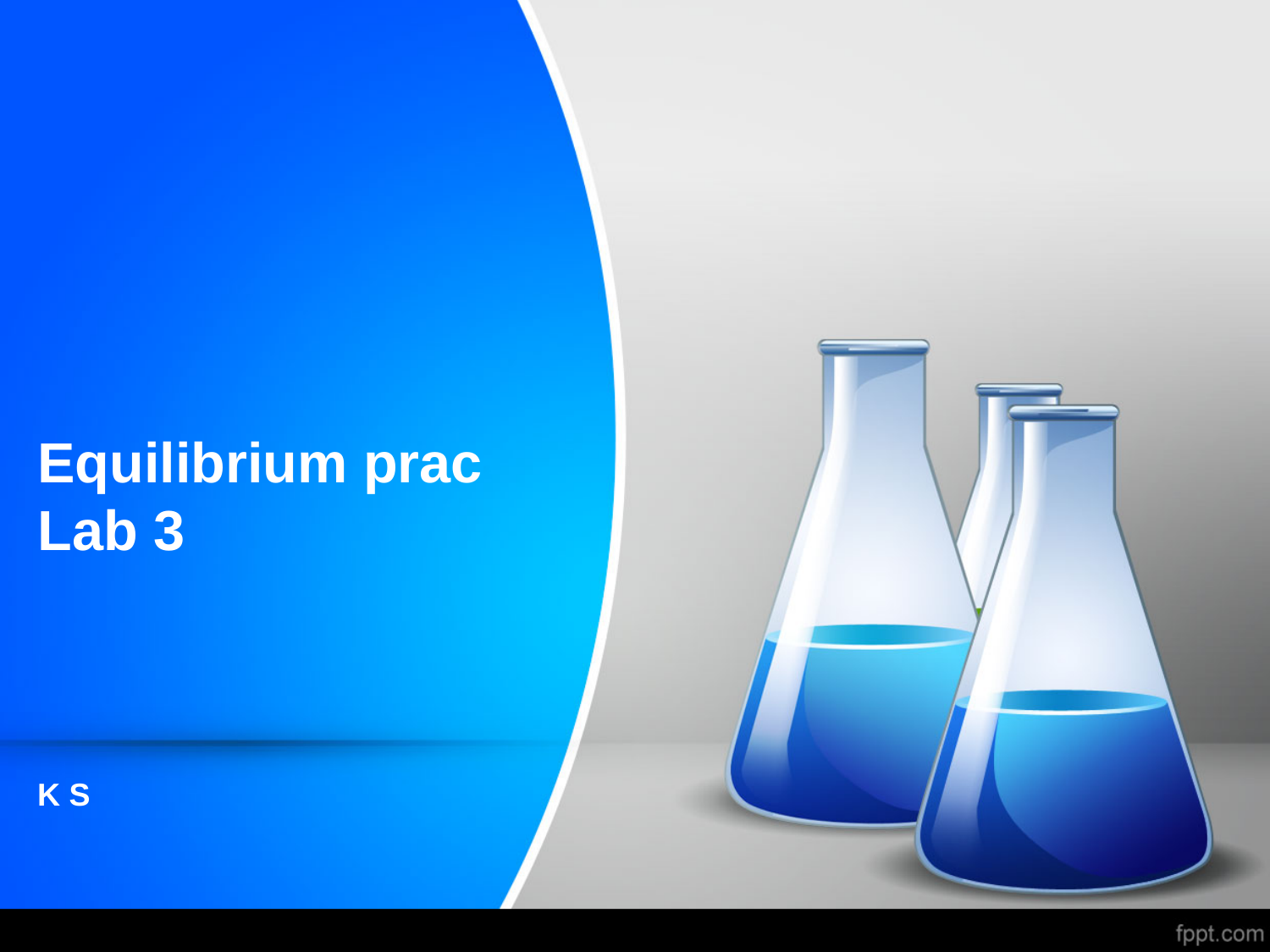

# Equilibrium prac Lab 3
K S